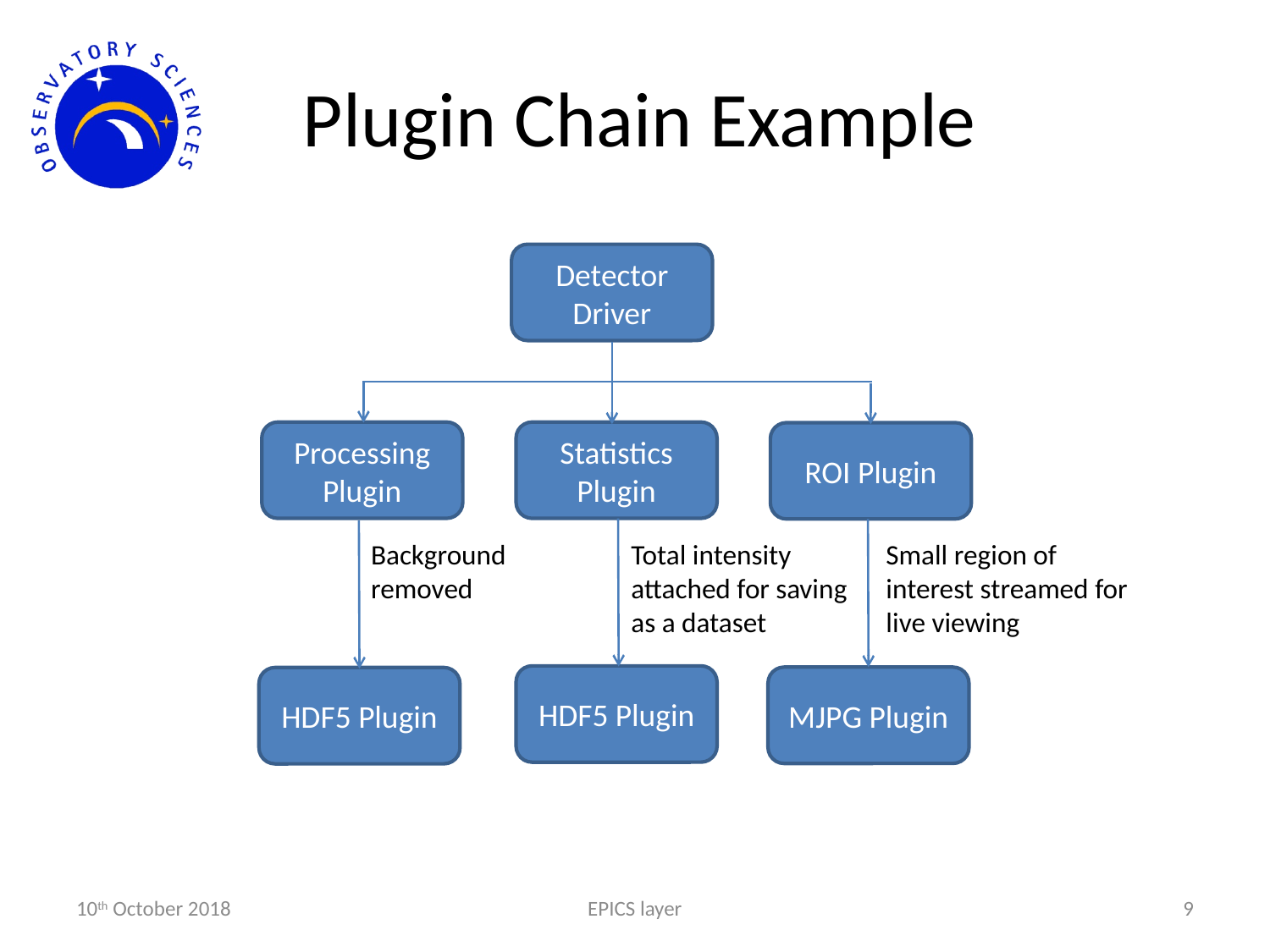

# Plugin Chain Example
Detector Driver
Processing Plugin
Statistics Plugin
ROI Plugin
Total intensity attached for saving as a dataset
Small region of interest streamed for live viewing
Background removed
HDF5 Plugin
MJPG Plugin
HDF5 Plugin
10th October 2018
EPICS layer
9